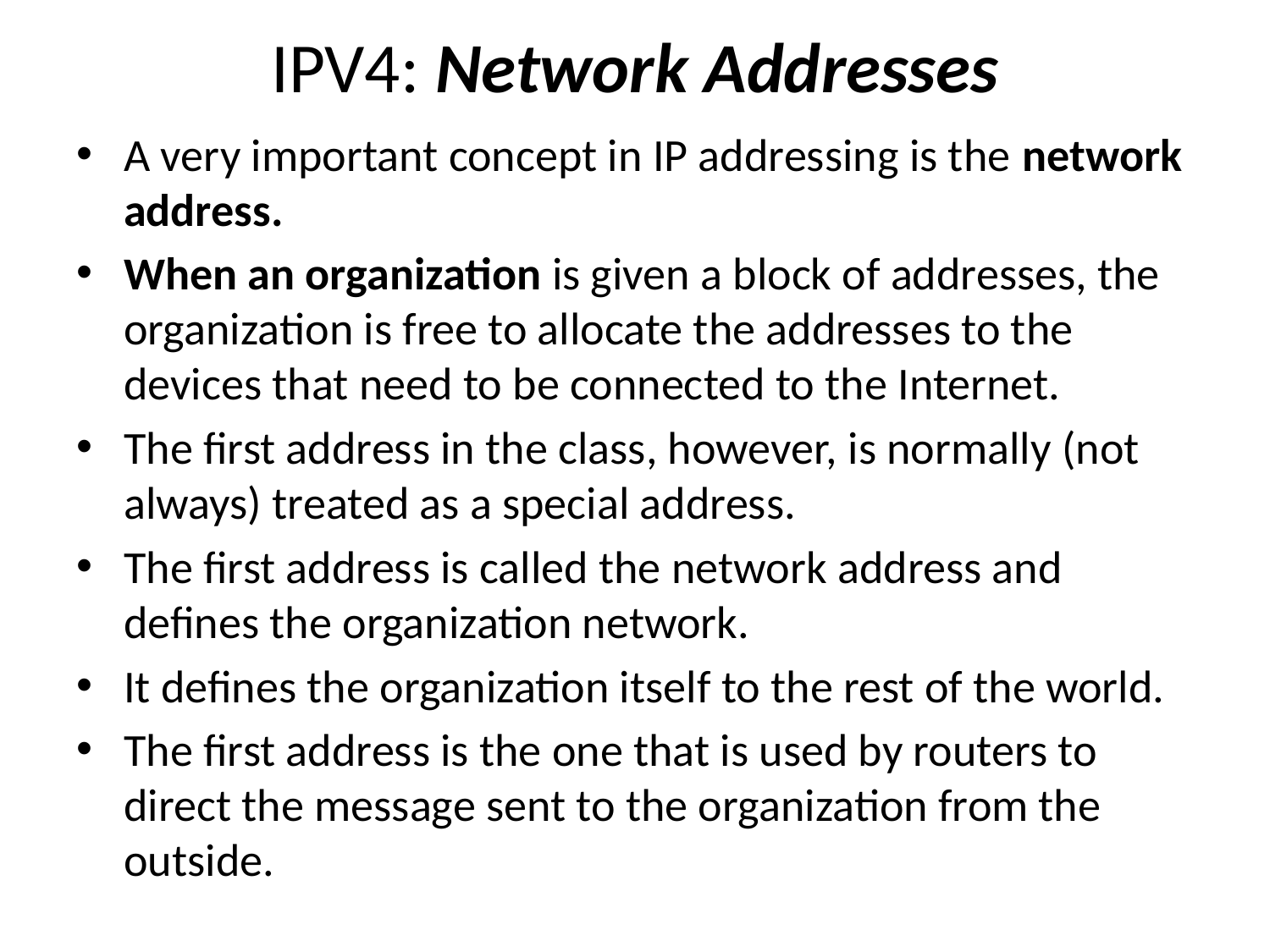

# IPV4: Network Addresses
A very important concept in IP addressing is the network address.
When an organization is given a block of addresses, the organization is free to allocate the addresses to the devices that need to be connected to the Internet.
The first address in the class, however, is normally (not always) treated as a special address.
The first address is called the network address and defines the organization network.
It defines the organization itself to the rest of the world.
The first address is the one that is used by routers to direct the message sent to the organization from the outside.